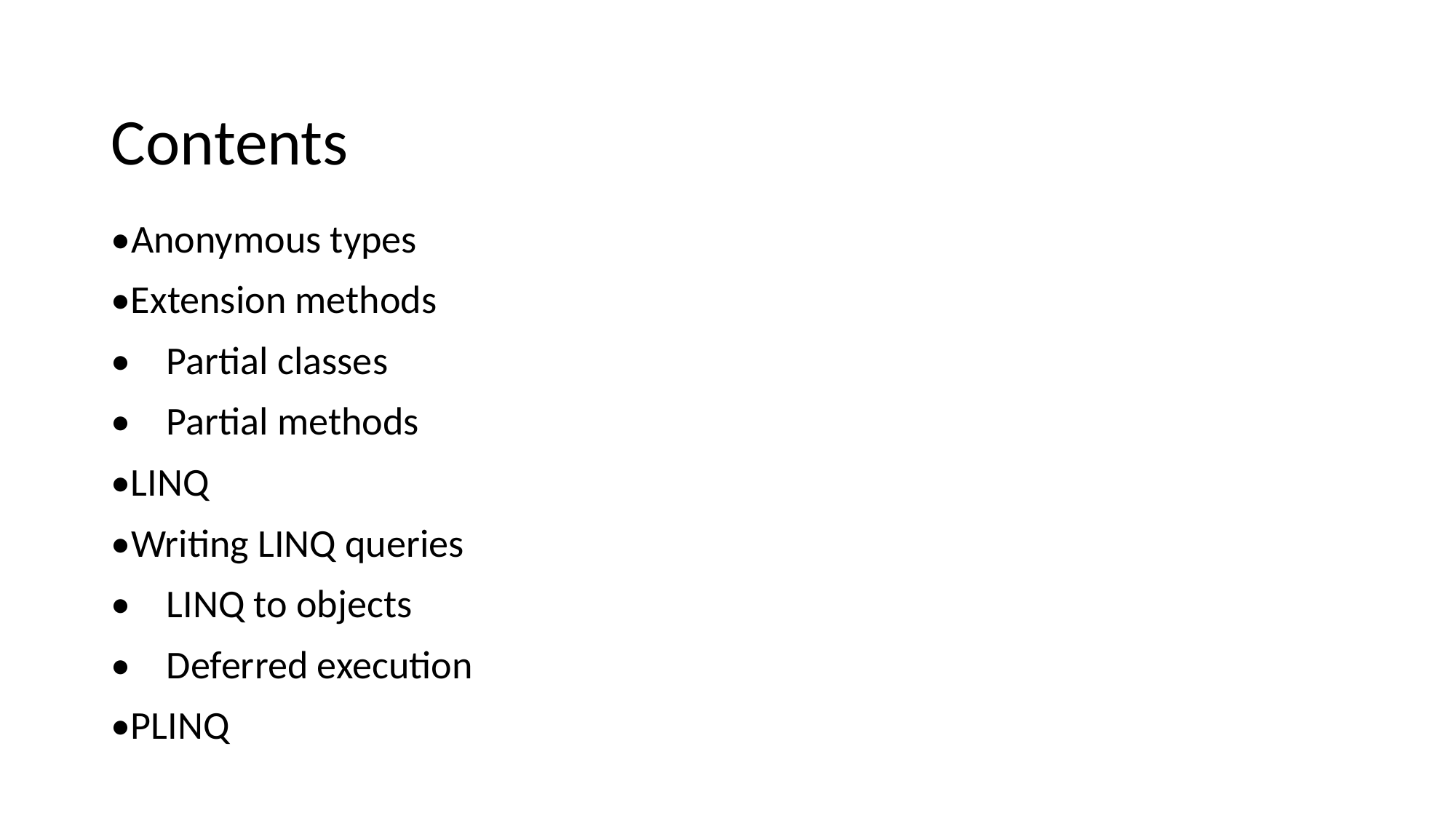

Contents
•Anonymous types •Extension methods
•    Partial classes
•    Partial methods •LINQ
•Writing LINQ queries
•    LINQ to objects
•    Deferred execution •PLINQ